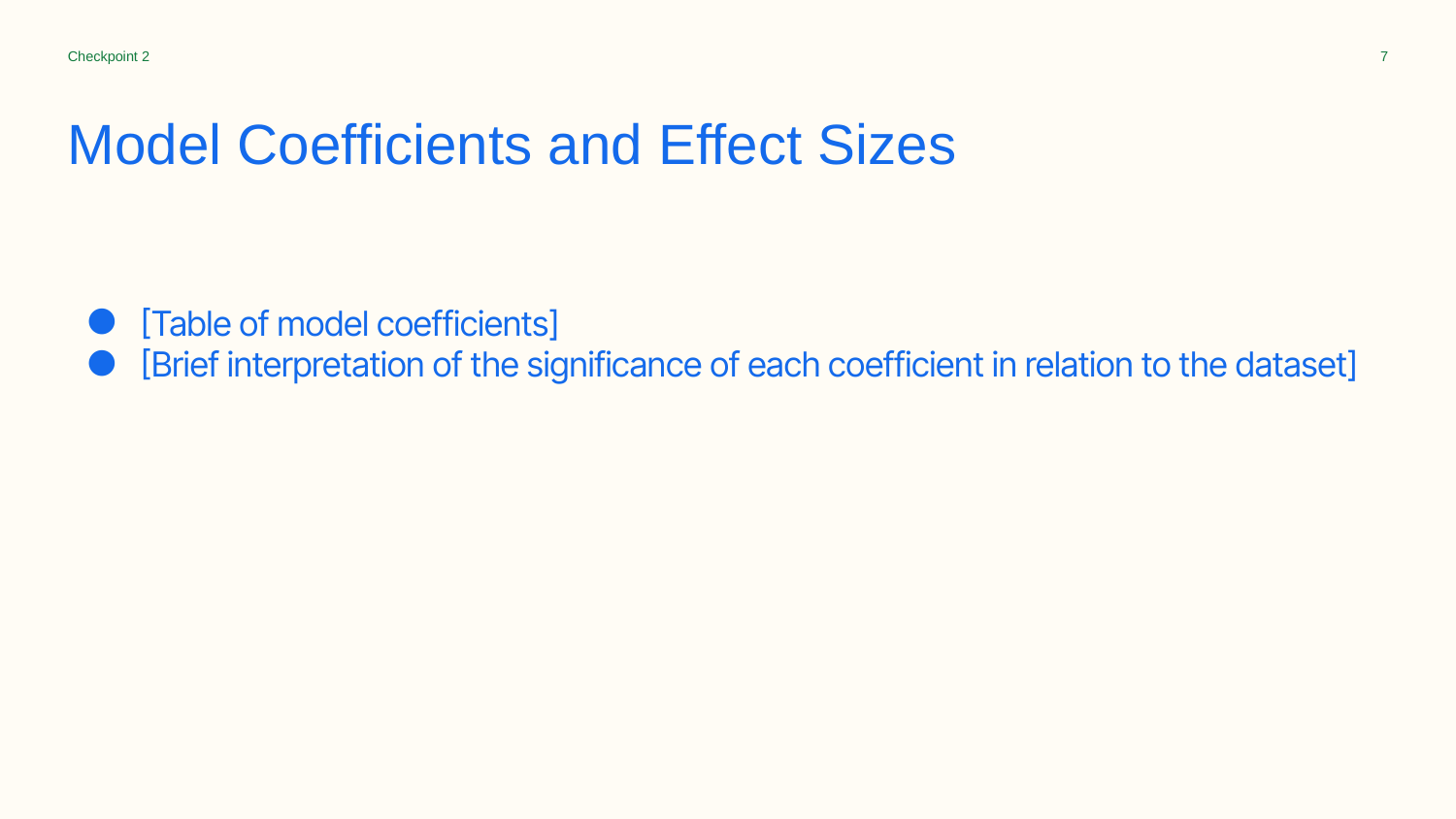

Checkpoint 2
7
# Model Coefficients and Effect Sizes

[Table of model coefficients]
[Brief interpretation of the significance of each coefficient in relation to the dataset]